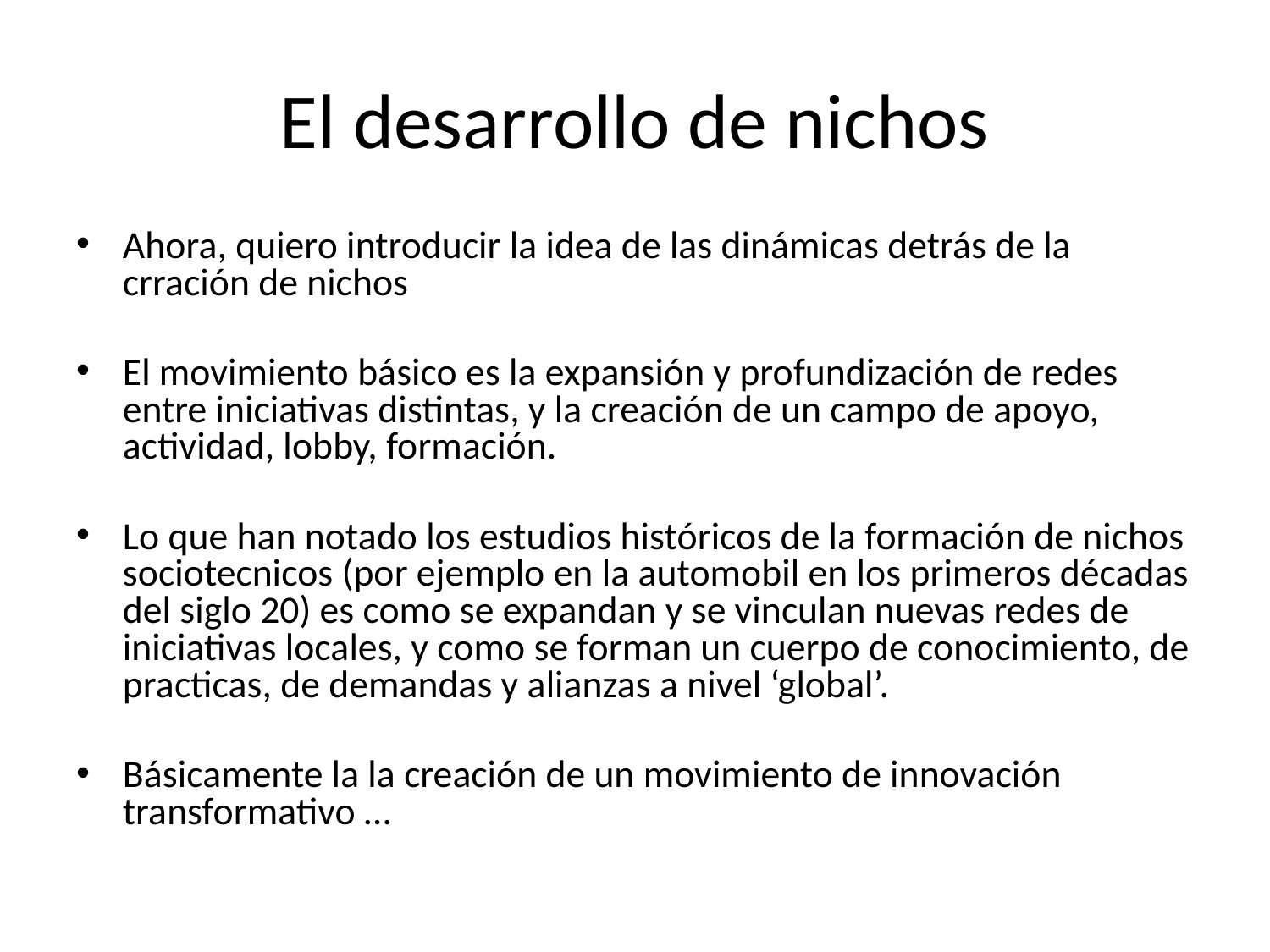

# El desarrollo de nichos
Ahora, quiero introducir la idea de las dinámicas detrás de la crración de nichos

El movimiento básico es la expansión y profundización de redes entre iniciativas distintas, y la creación de un campo de apoyo, actividad, lobby, formación.

Lo que han notado los estudios históricos de la formación de nichos sociotecnicos (por ejemplo en la automobil en los primeros décadas del siglo 20) es como se expandan y se vinculan nuevas redes de iniciativas locales, y como se forman un cuerpo de conocimiento, de practicas, de demandas y alianzas a nivel ‘global’.

Básicamente la la creación de un movimiento de innovación transformativo …